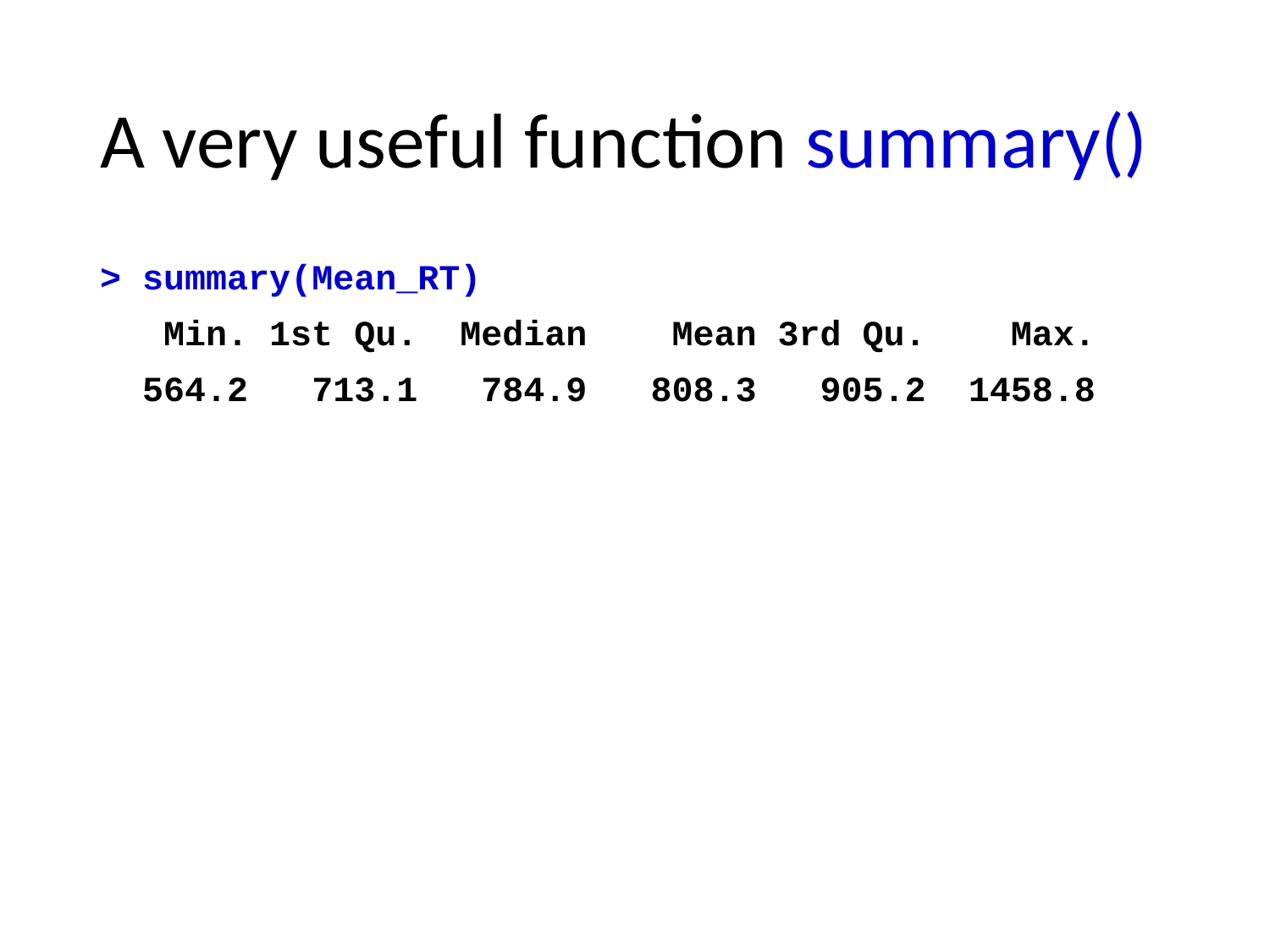

# A very useful function summary()
> summary(Mean_RT)
   Min. 1st Qu.  Median    Mean 3rd Qu.    Max.
  564.2   713.1   784.9   808.3   905.2  1458.8